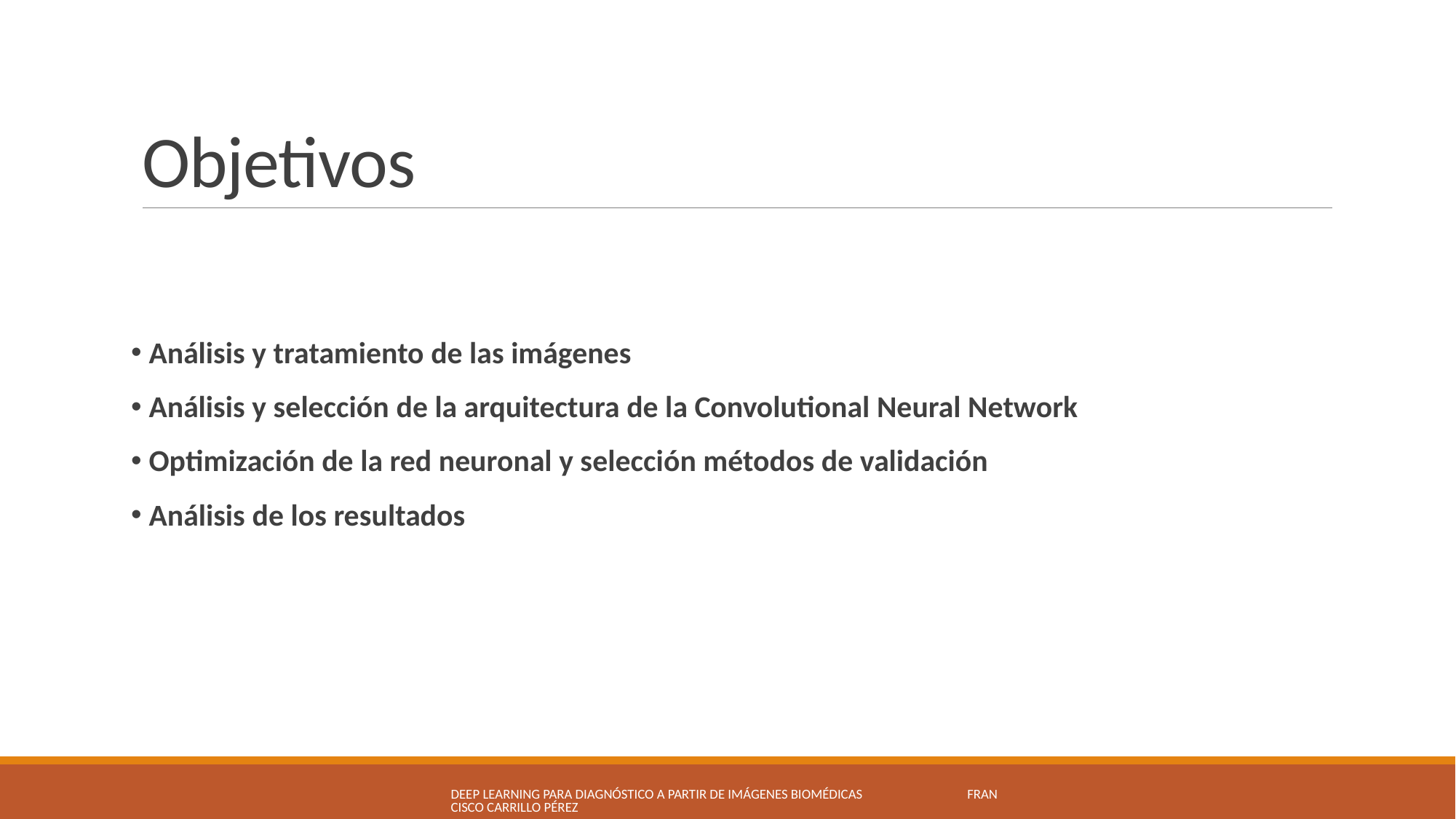

# Objetivos

 Análisis y tratamiento de las imágenes
 Análisis y selección de la arquitectura de la Convolutional Neural Network
 Optimización de la red neuronal y selección métodos de validación
 Análisis de los resultados
Deep Learning para diagnóstico a partir de imágenes Biomédicas                                  Francisco Carrillo Pérez